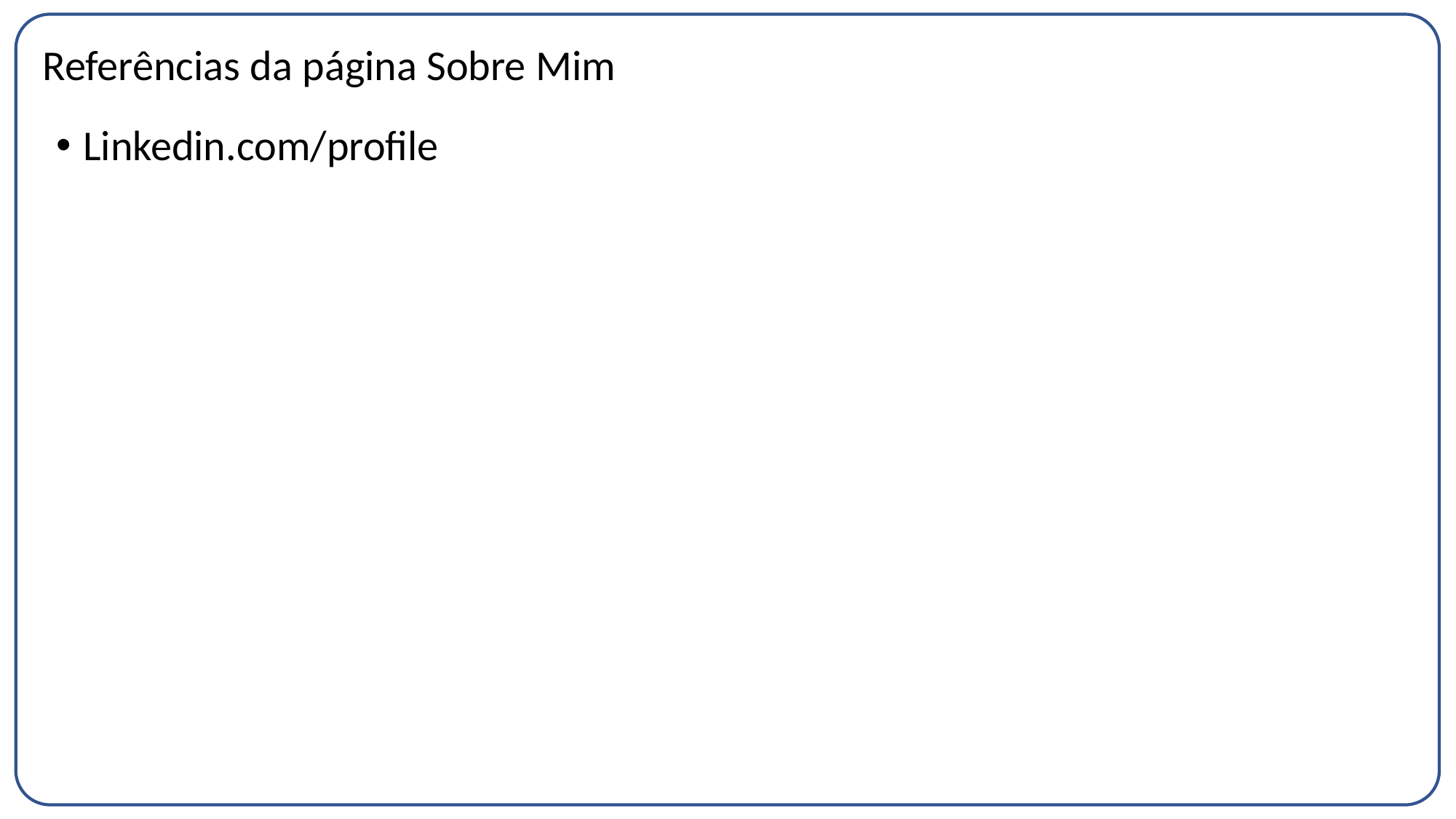

# Referências da página Sobre Mim
Linkedin.com/profile